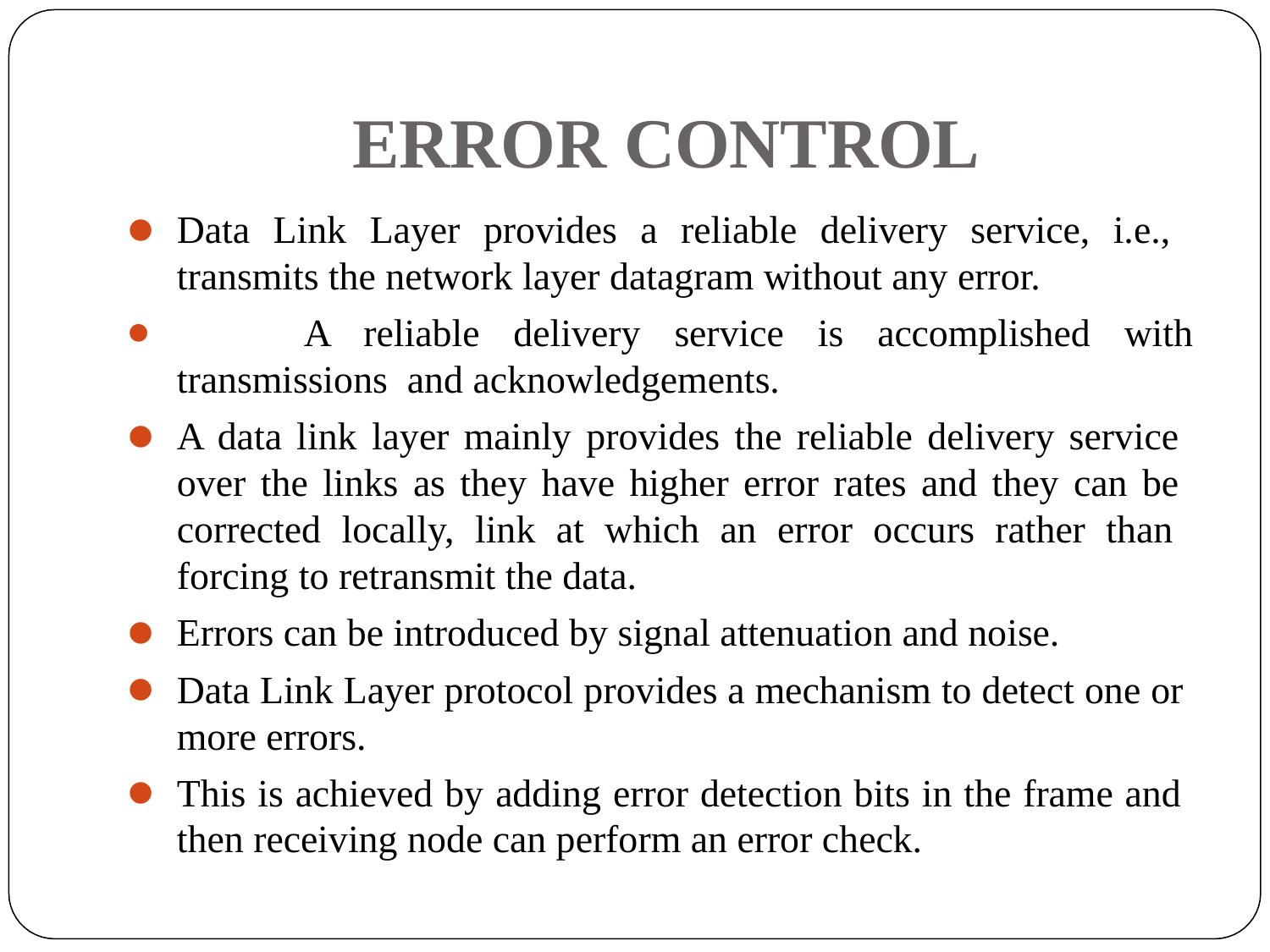

# ERROR CONTROL
Data Link Layer provides a reliable delivery service, i.e.,  transmits the network layer datagram without any error.
	A reliable delivery service is accomplished with transmissions  and acknowledgements.
A data link layer mainly provides the reliable delivery service  over the links as they have higher error rates and they can be  corrected locally, link at which an error occurs rather than  forcing to retransmit the data.
Errors can be introduced by signal attenuation and noise.
Data Link Layer protocol provides a mechanism to detect one or  more errors.
This is achieved by adding error detection bits in the frame and  then receiving node can perform an error check.